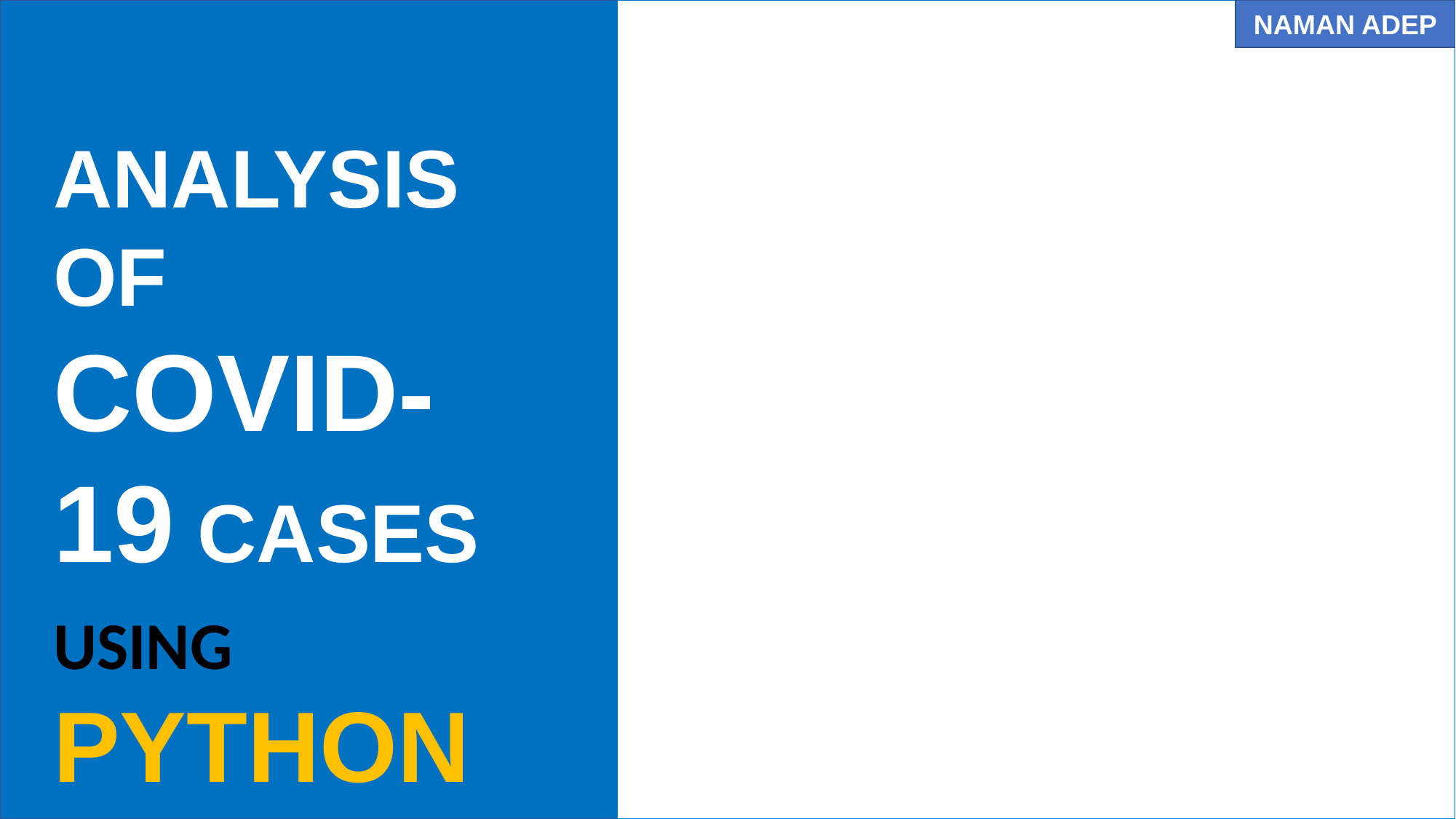

NAMAN ADEP
ANALYSIS OF COVID-19 CASES
USING
PYTHON